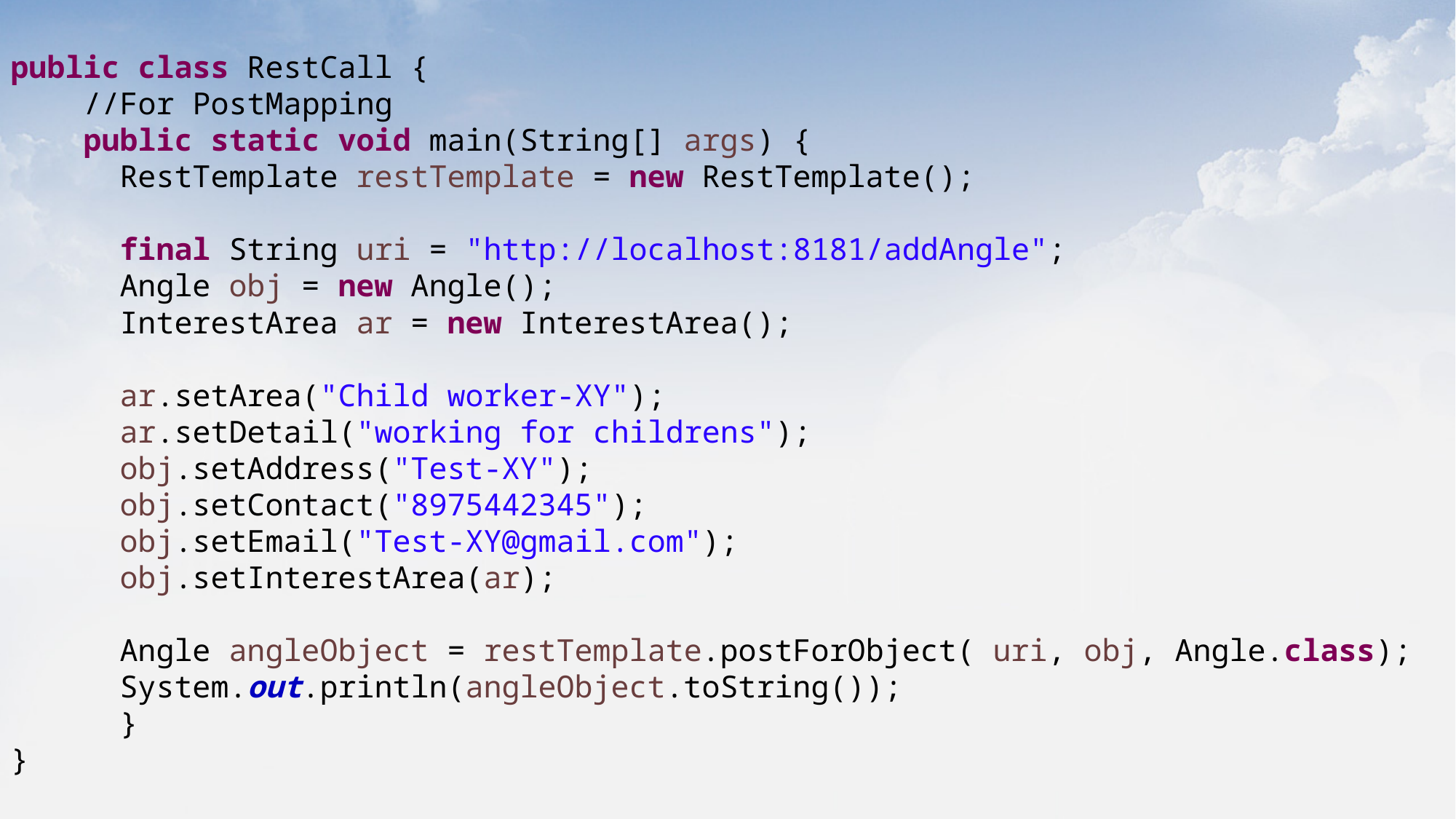

public class RestCall {
    //For PostMapping
    public static void main(String[] args) {
	RestTemplate restTemplate = new RestTemplate();

	final String uri = "http://localhost:8181/addAngle";
	Angle obj = new Angle();
	InterestArea ar = new InterestArea();

 	ar.setArea("Child worker-XY");
      ar.setDetail("working for childrens");
      obj.setAddress("Test-XY");
	obj.setContact("8975442345");
	obj.setEmail("Test-XY@gmail.com");
      obj.setInterestArea(ar);

      Angle angleObject = restTemplate.postForObject( uri, obj, Angle.class);
      System.out.println(angleObject.toString());
	}
}